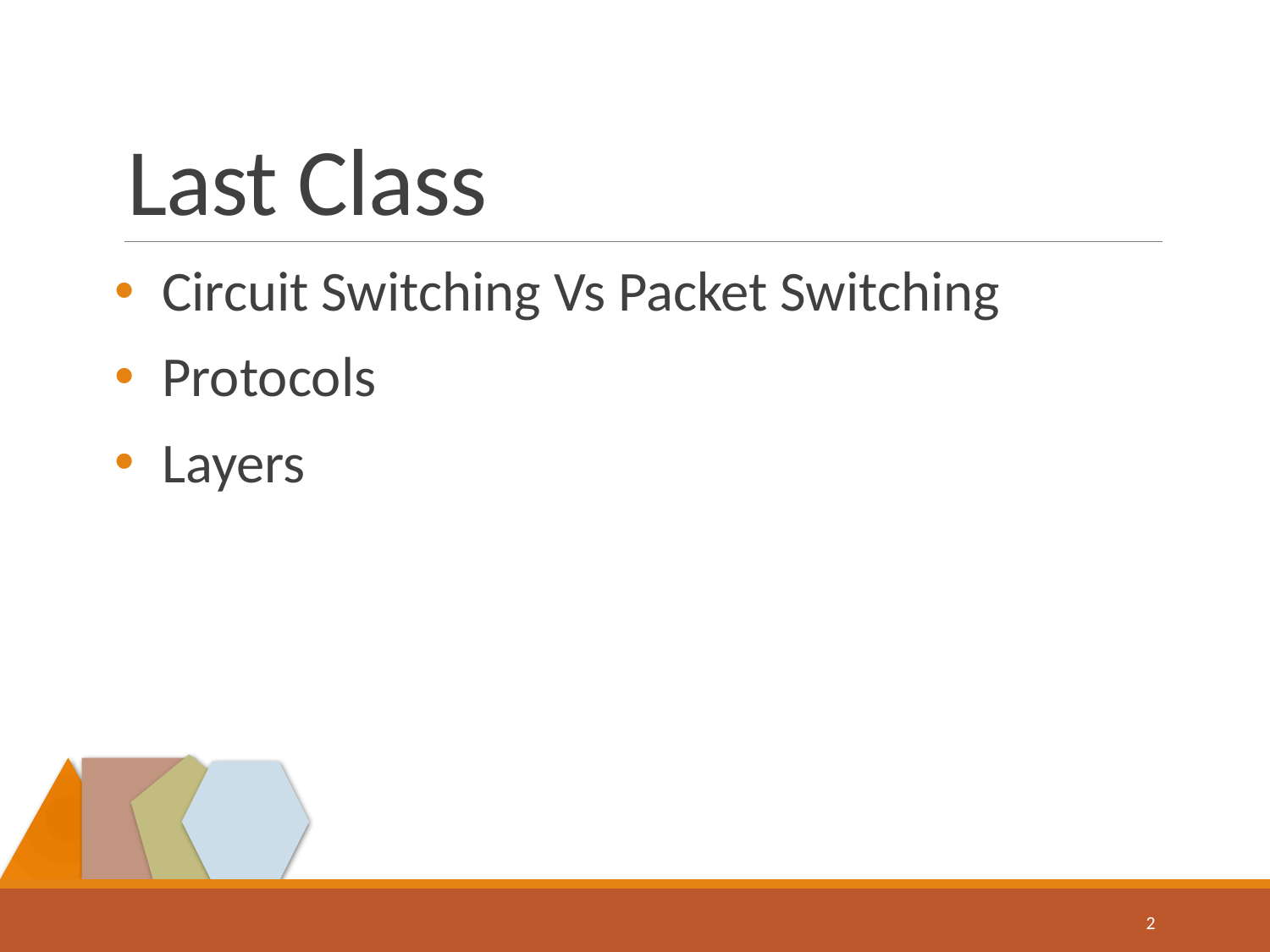

# Last Class
Circuit Switching Vs Packet Switching
Protocols
Layers
2